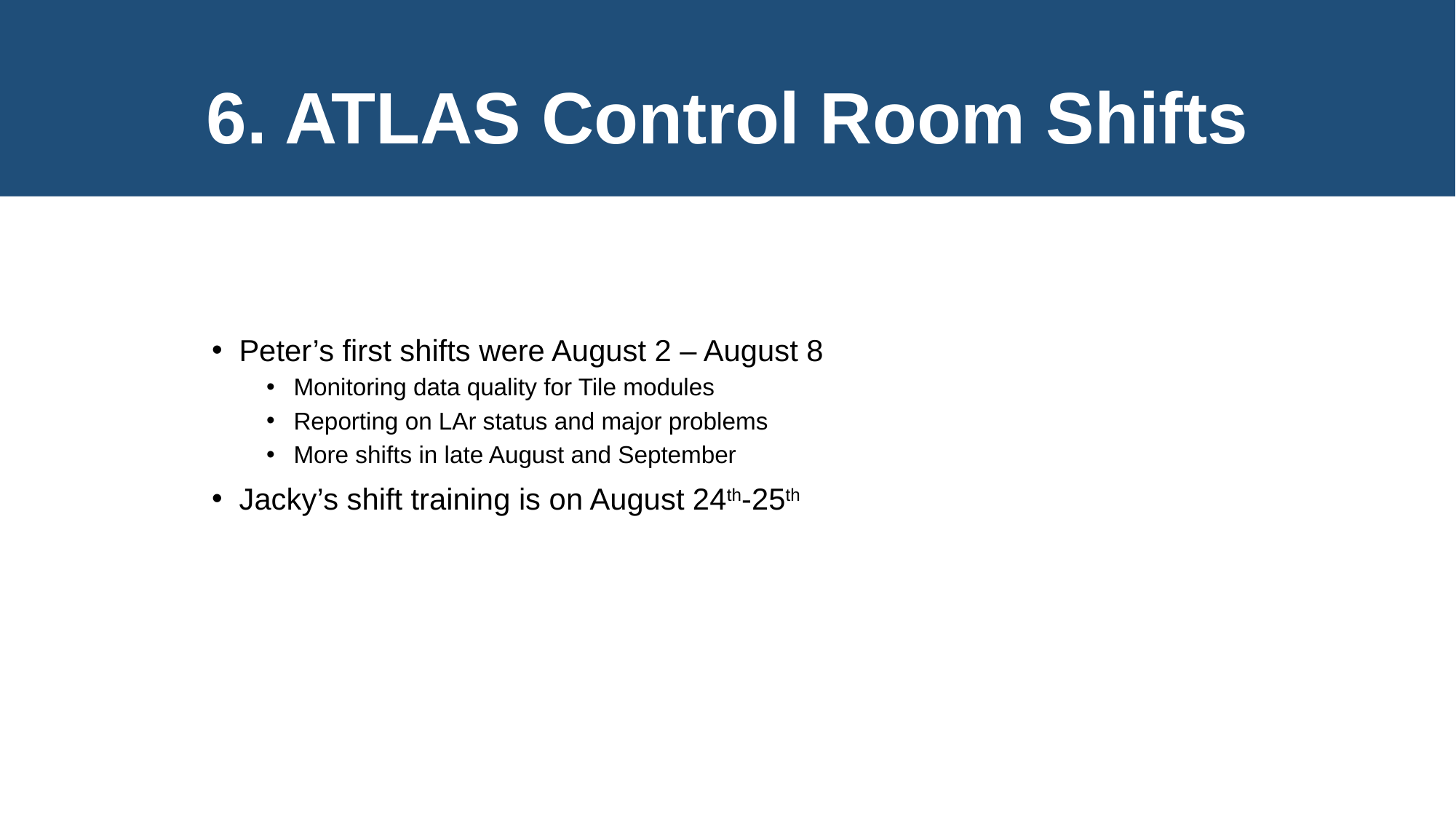

6. ATLAS Control Room Shifts

Peter’s first shifts were August 2 – August 8
Monitoring data quality for Tile modules
Reporting on LAr status and major problems
More shifts in late August and September
Jacky’s shift training is on August 24th-25th